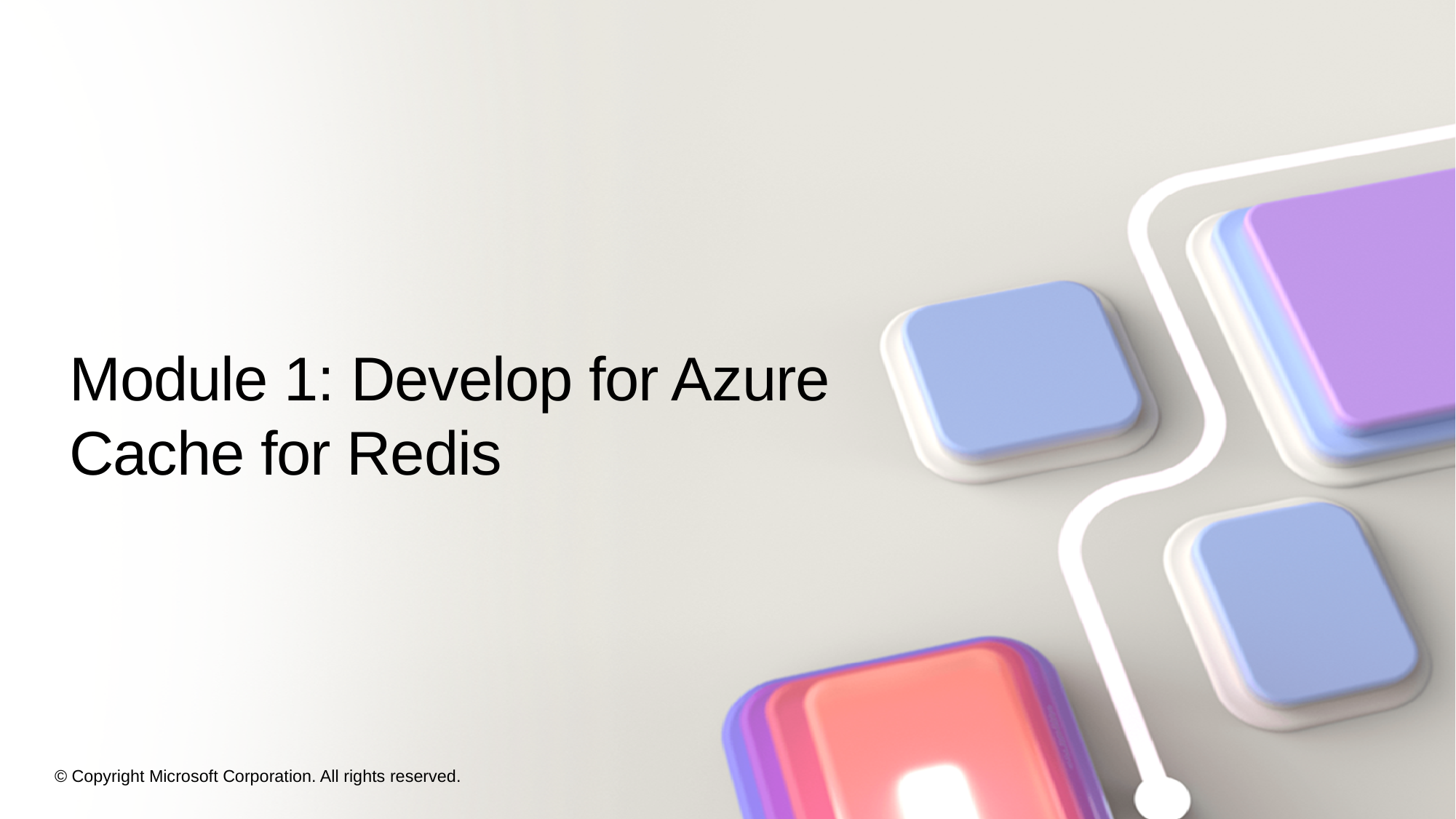

# Module 1: Develop for Azure Cache for Redis